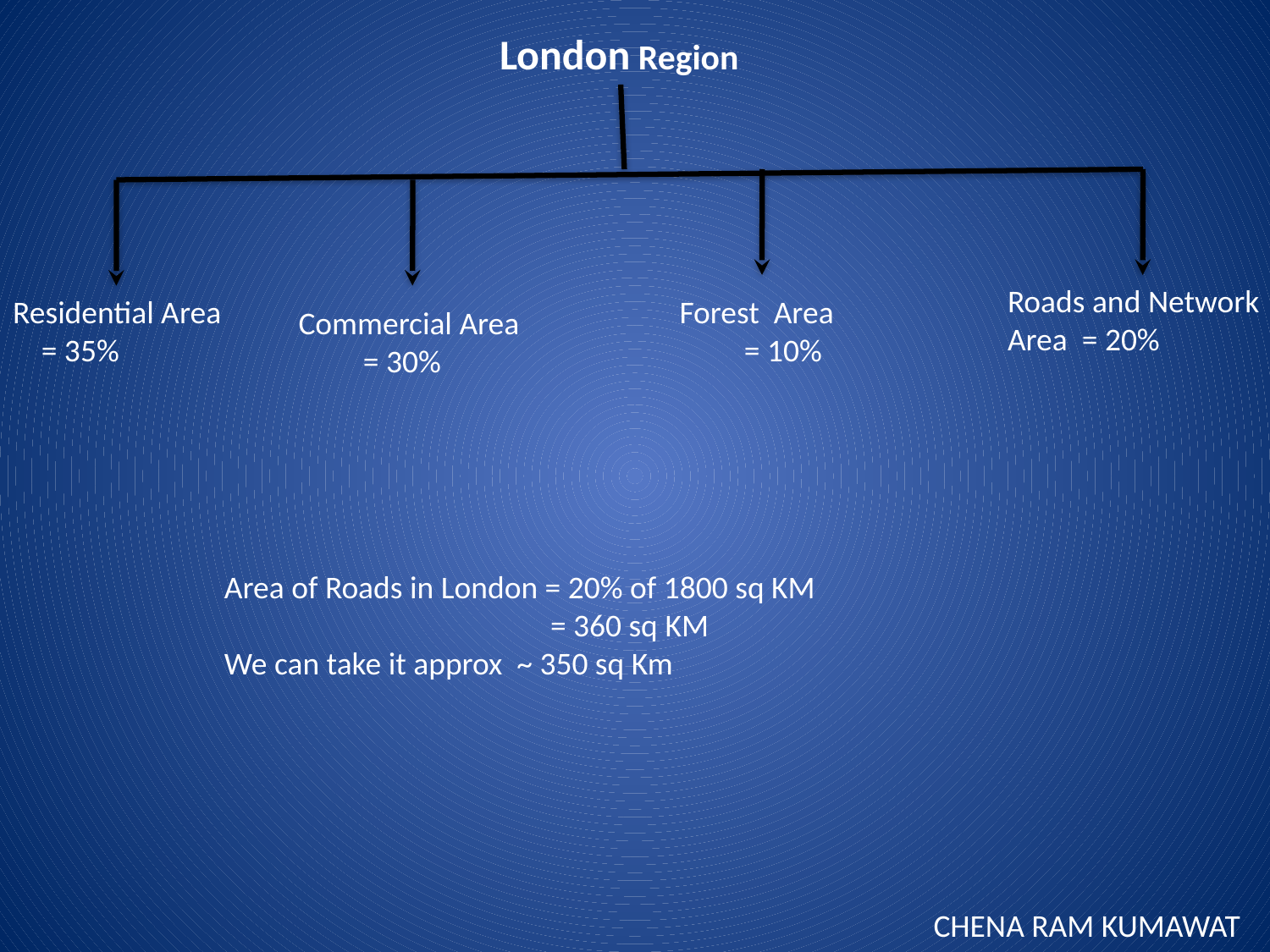

London Region
Roads and Network Area  = 20%
Residential Area
    = 35%
Forest  Area
         = 10%
Commercial Area
         = 30%
Area of Roads in London = 20% of 1800 sq KM
		          = 360 sq KM
We can take it approx  ~ 350 sq Km
CHENA RAM KUMAWAT